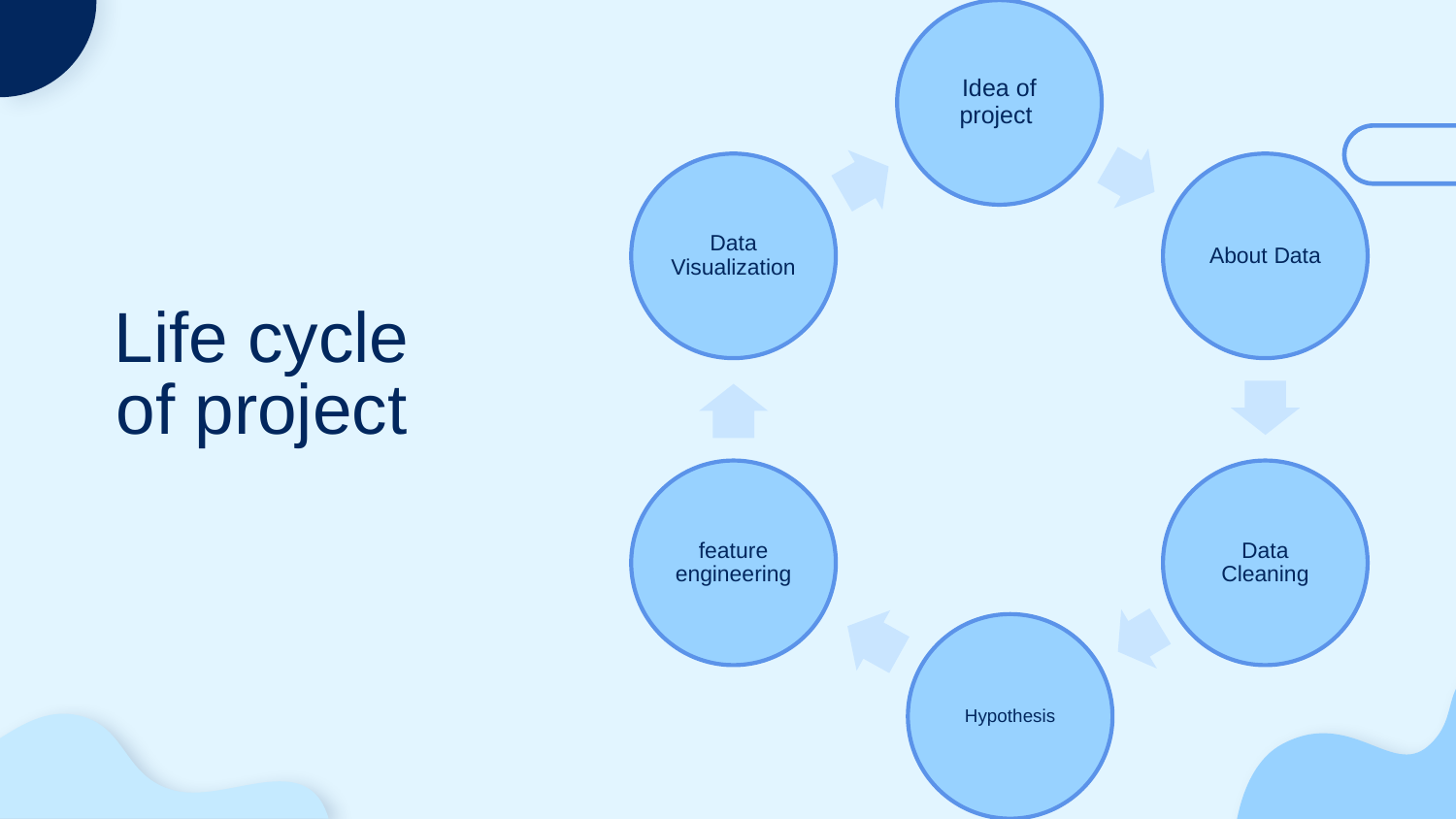

Idea of project

About Data

Data Cleaning

Hypothesis

feature engineering

Data Visualization

Life cycle
of project